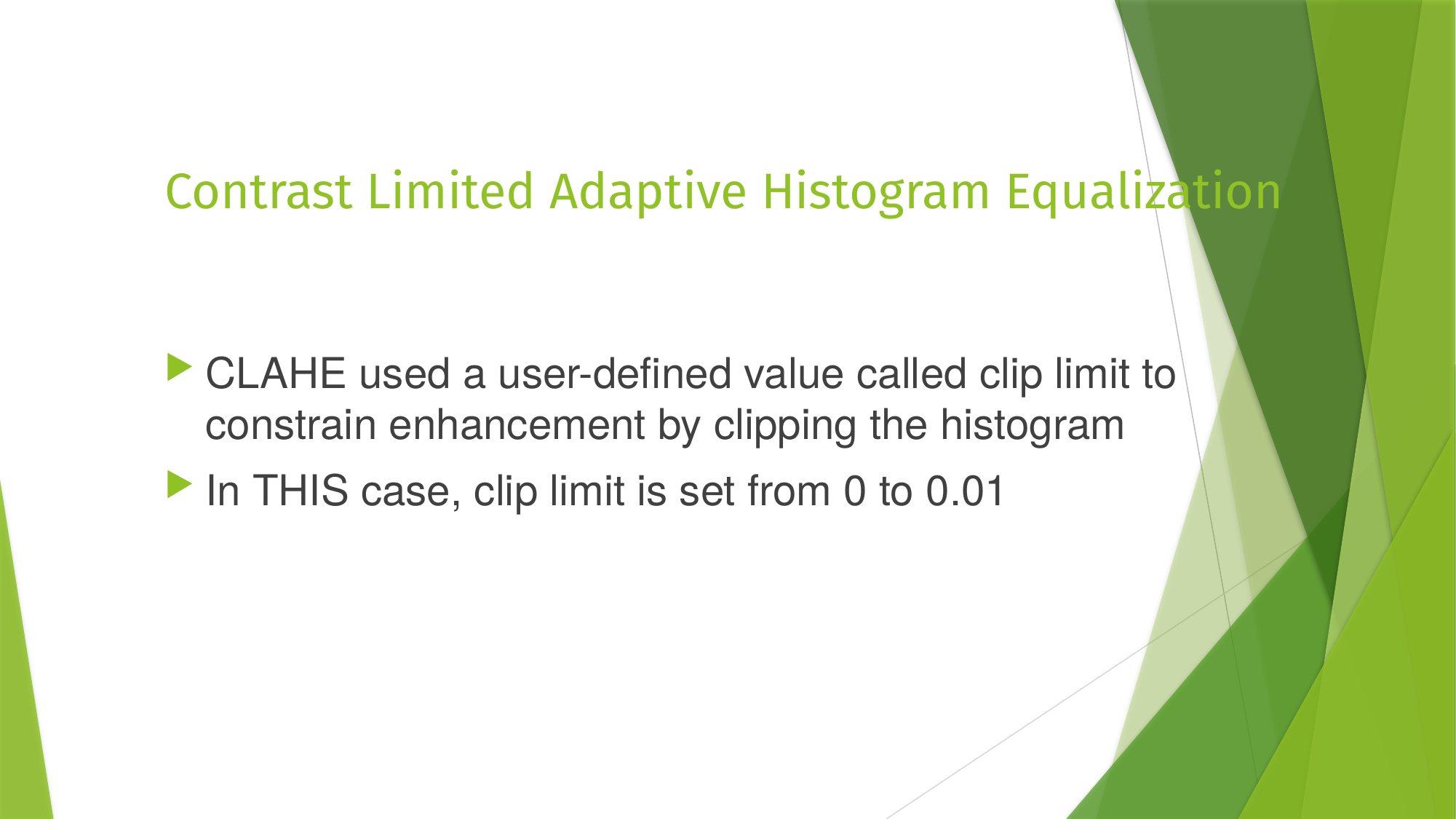

# Contrast Limited Adaptive Histogram Equalization
CLAHE used a user-defined value called clip limit to constrain enhancement by clipping the histogram
In THIS case, clip limit is set from 0 to 0.01